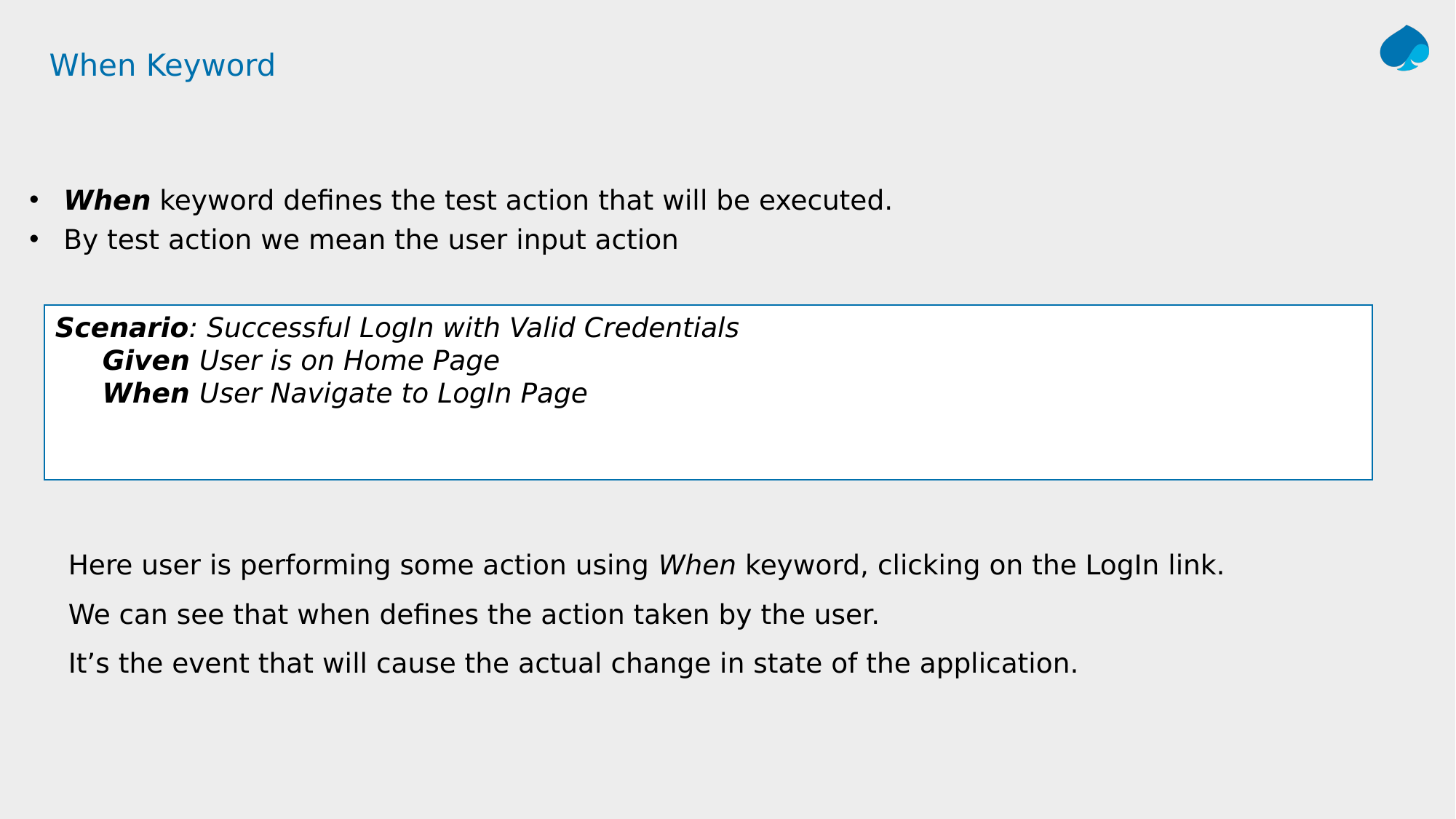

# When Keyword
When keyword defines the test action that will be executed.
By test action we mean the user input action
Scenario: Successful LogIn with Valid Credentials
     Given User is on Home Page
     When User Navigate to LogIn Page

Here user is performing some action using When keyword, clicking on the LogIn link.
We can see that when defines the action taken by the user.
It’s the event that will cause the actual change in state of the application.